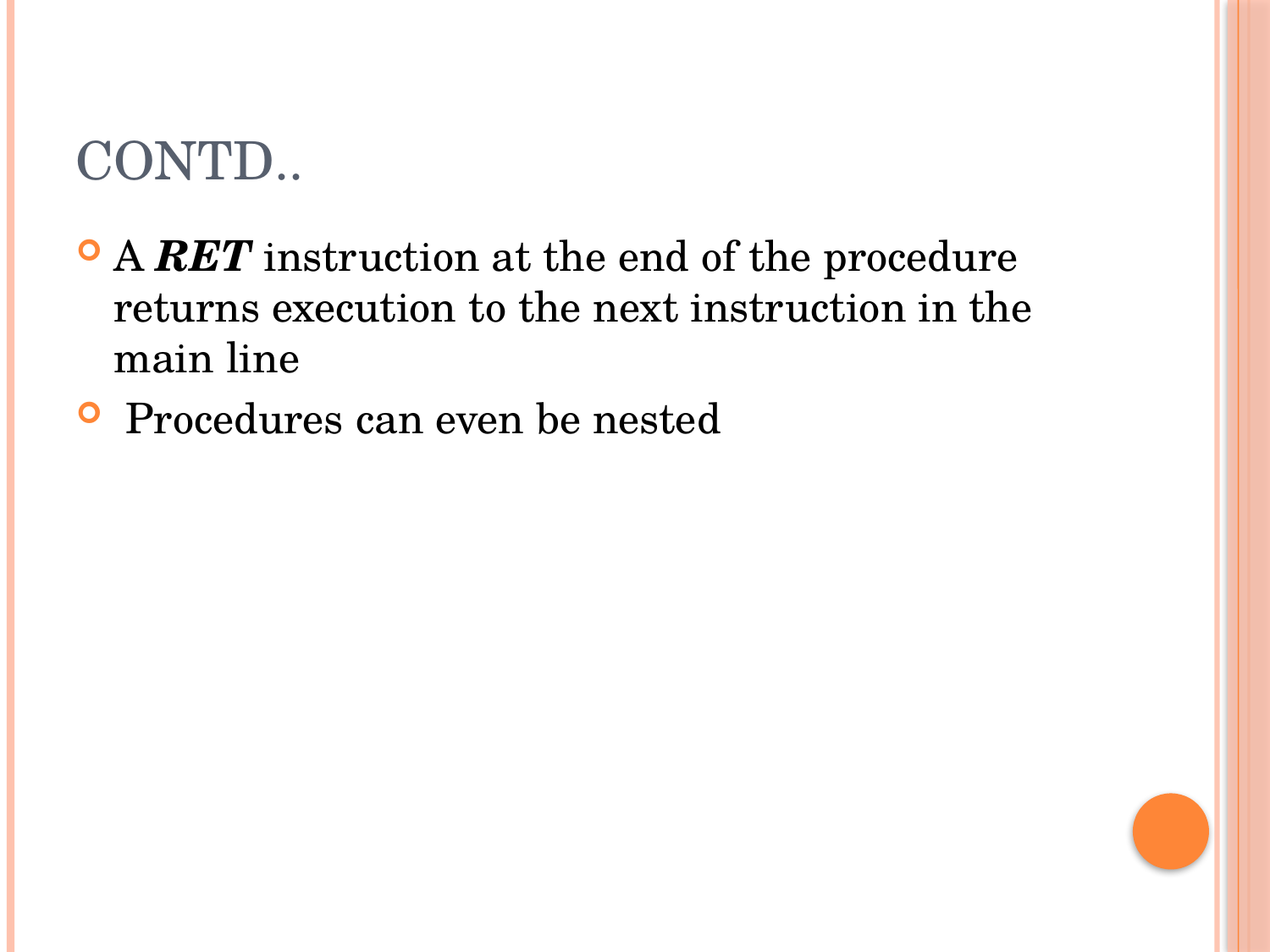

# Contd..
A RET instruction at the end of the procedure returns execution to the next instruction in the main line
 Procedures can even be nested